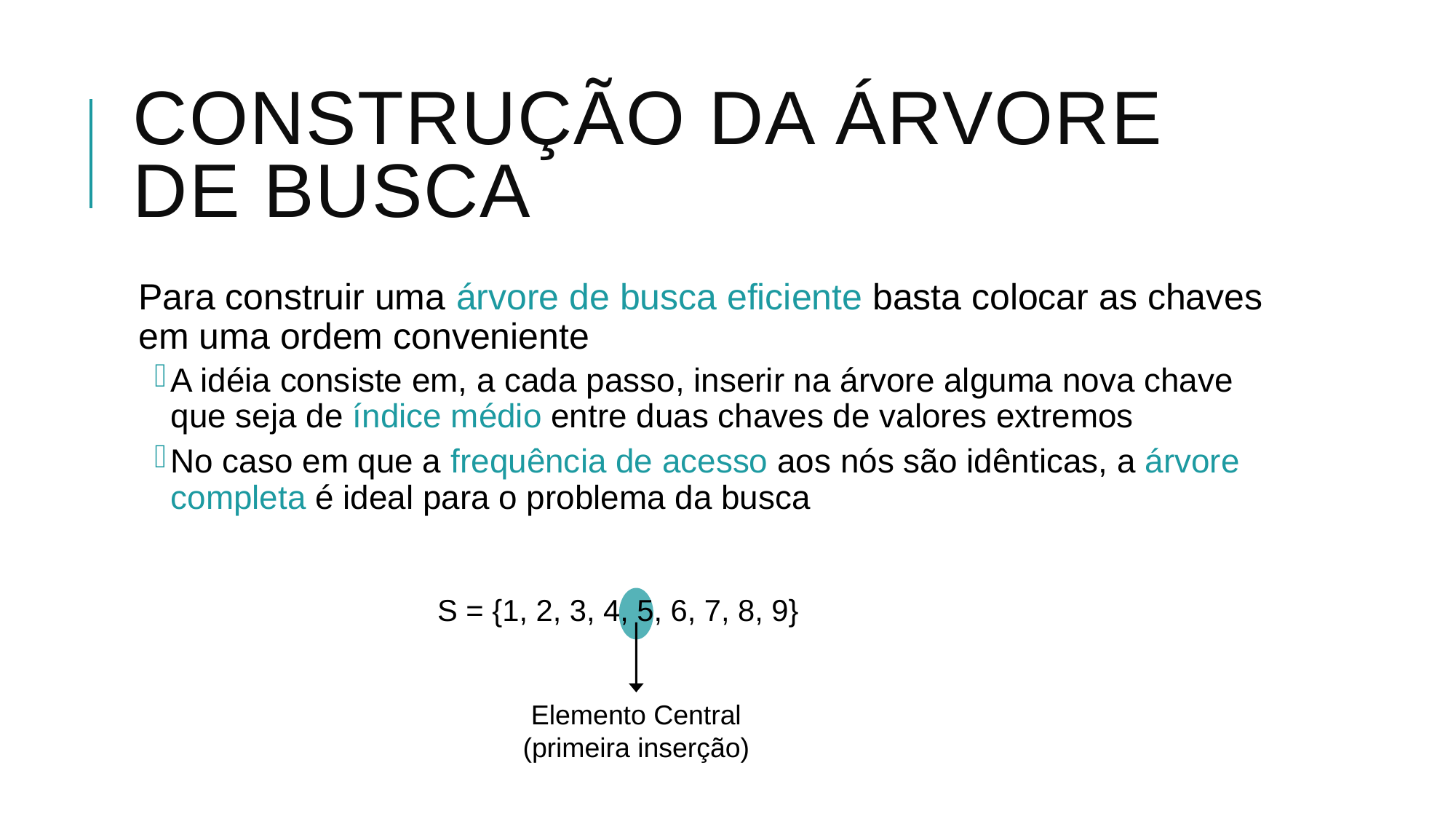

# Construção da Árvore de Busca
Para construir uma árvore de busca eficiente basta colocar as chaves em uma ordem conveniente
A idéia consiste em, a cada passo, inserir na árvore alguma nova chave que seja de índice médio entre duas chaves de valores extremos
No caso em que a frequência de acesso aos nós são idênticas, a árvore completa é ideal para o problema da busca

S = {1, 2, 3, 4, 5, 6, 7, 8, 9}

Elemento Central
(primeira inserção)